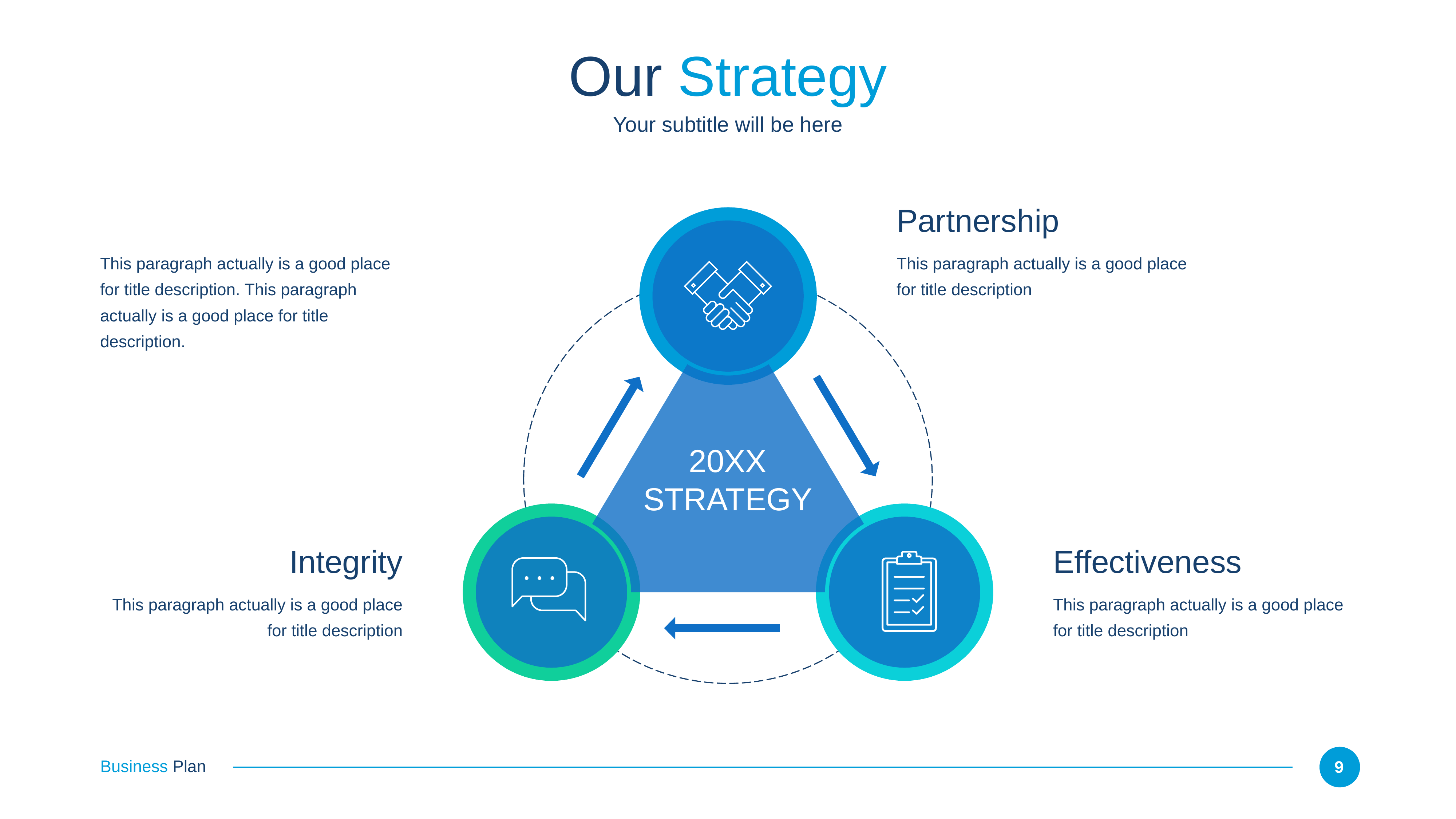

# Our Strategy
Your subtitle will be here
Partnership

This paragraph actually is a good place for title description. This paragraph actually is a good place for title description.
This paragraph actually is a good place for title description

20XX
STRATEGY

Integrity
Effectiveness

This paragraph actually is a good place for title description
This paragraph actually is a good place for title description